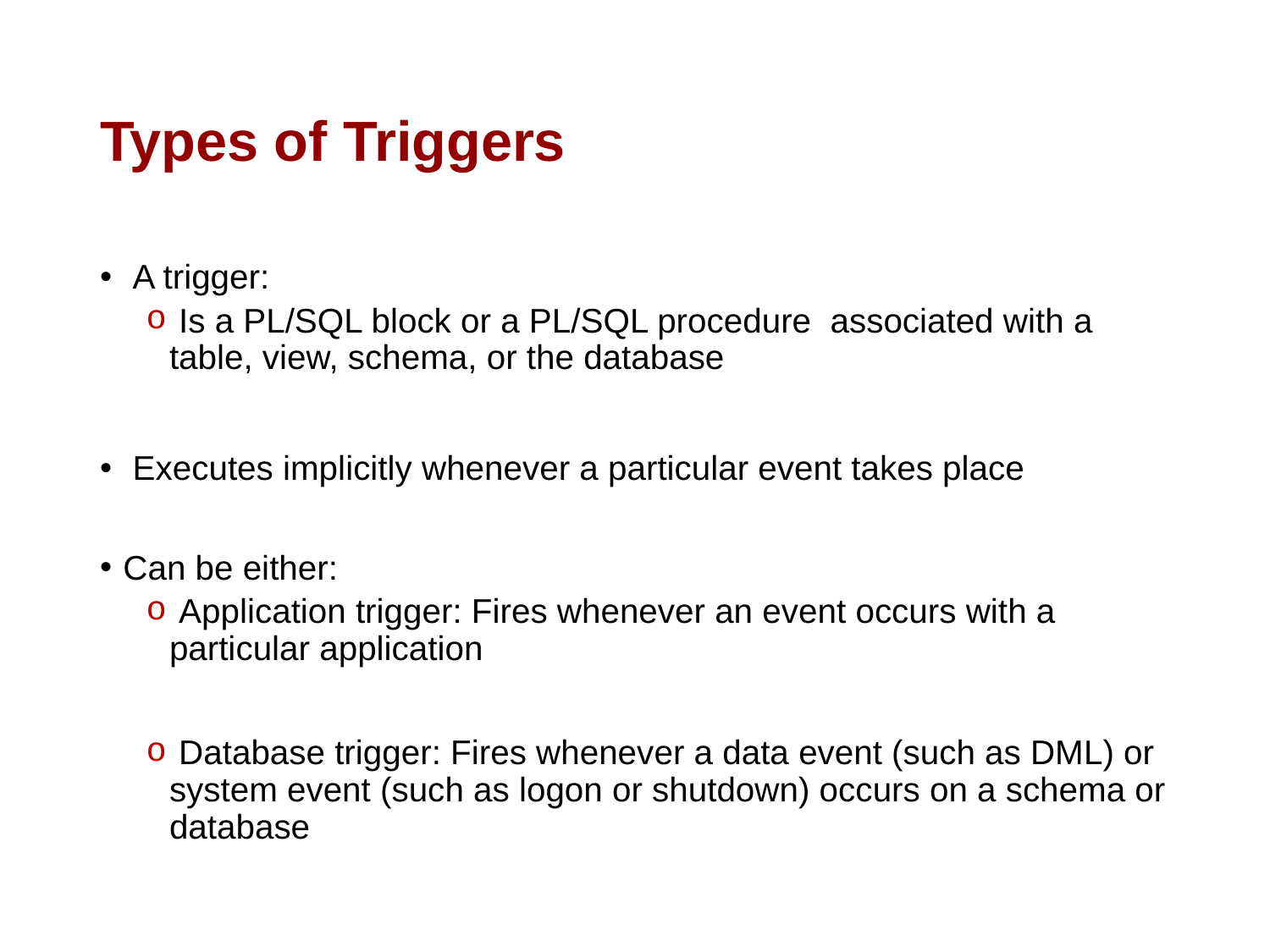

# Types of Triggers
 A trigger:
 Is a PL/SQL block or a PL/SQL procedure  associated with a table, view, schema, or the database

 Executes implicitly whenever a particular event takes place

Can be either:
 Application trigger: Fires whenever an event occurs with a particular application

 Database trigger: Fires whenever a data event (such as DML) or system event (such as logon or shutdown) occurs on a schema or database